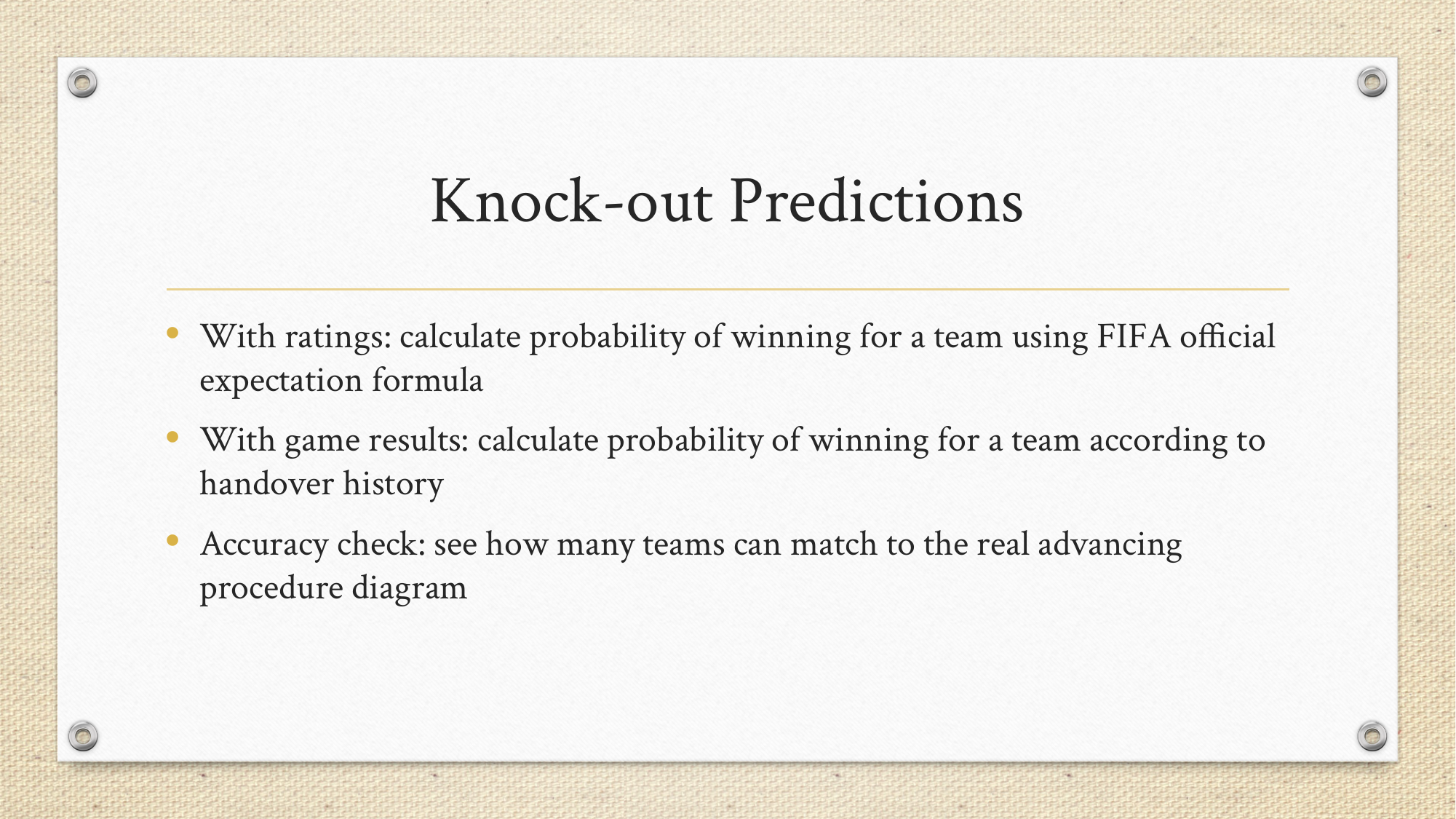

# Knock-out Predictions
With ratings: calculate probability of winning for a team using FIFA official expectation formula
With game results: calculate probability of winning for a team according to handover history
Accuracy check: see how many teams can match to the real advancing procedure diagram